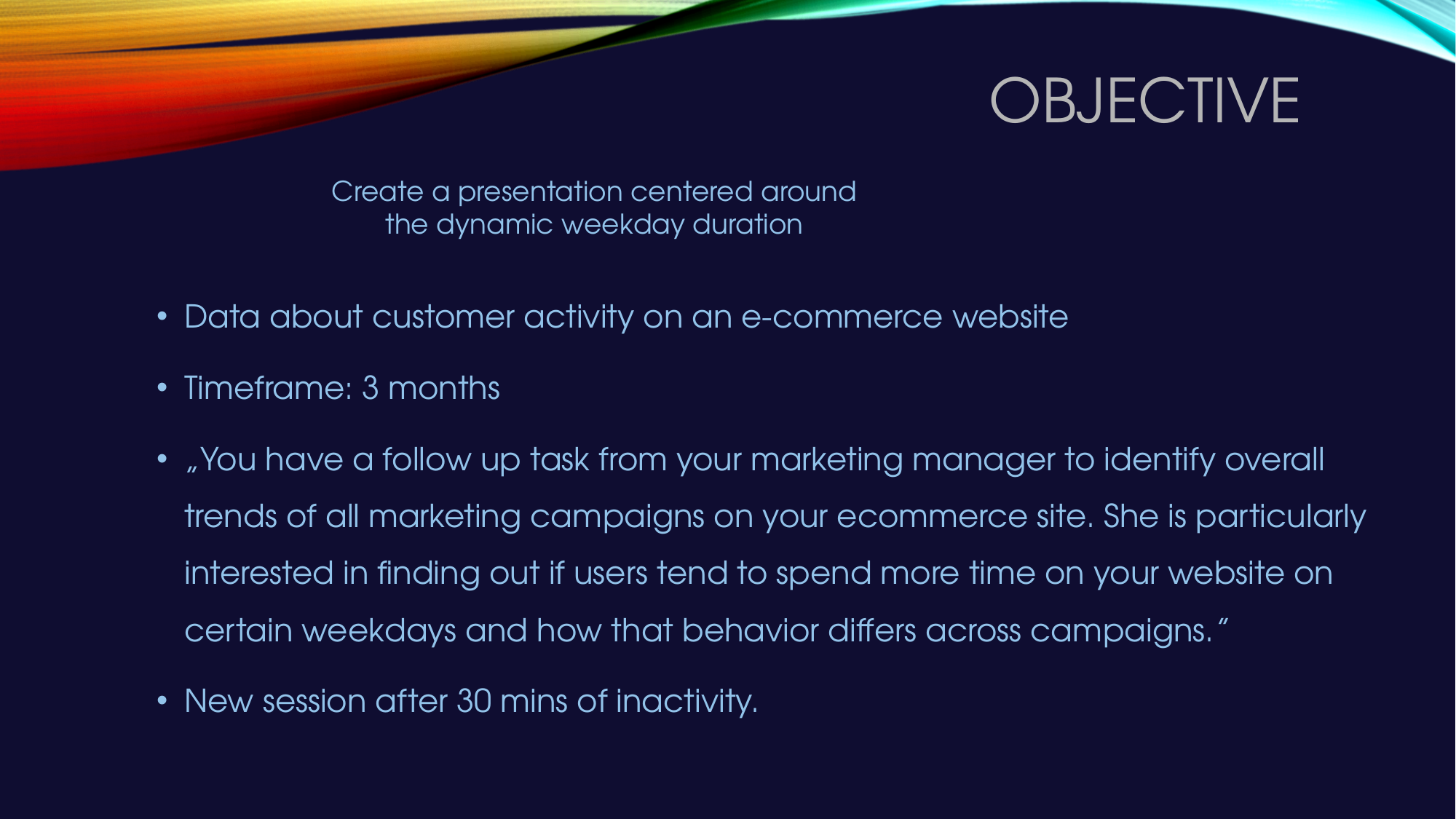

# Objective
Create a presentation centered around the dynamic weekday duration
Data about customer activity on an e-commerce website
Timeframe: 3 months
„You have a follow up task from your marketing manager to identify overall trends of all marketing campaigns on your ecommerce site. She is particularly interested in finding out if users tend to spend more time on your website on certain weekdays and how that behavior differs across campaigns.”
New session after 30 mins of inactivity.